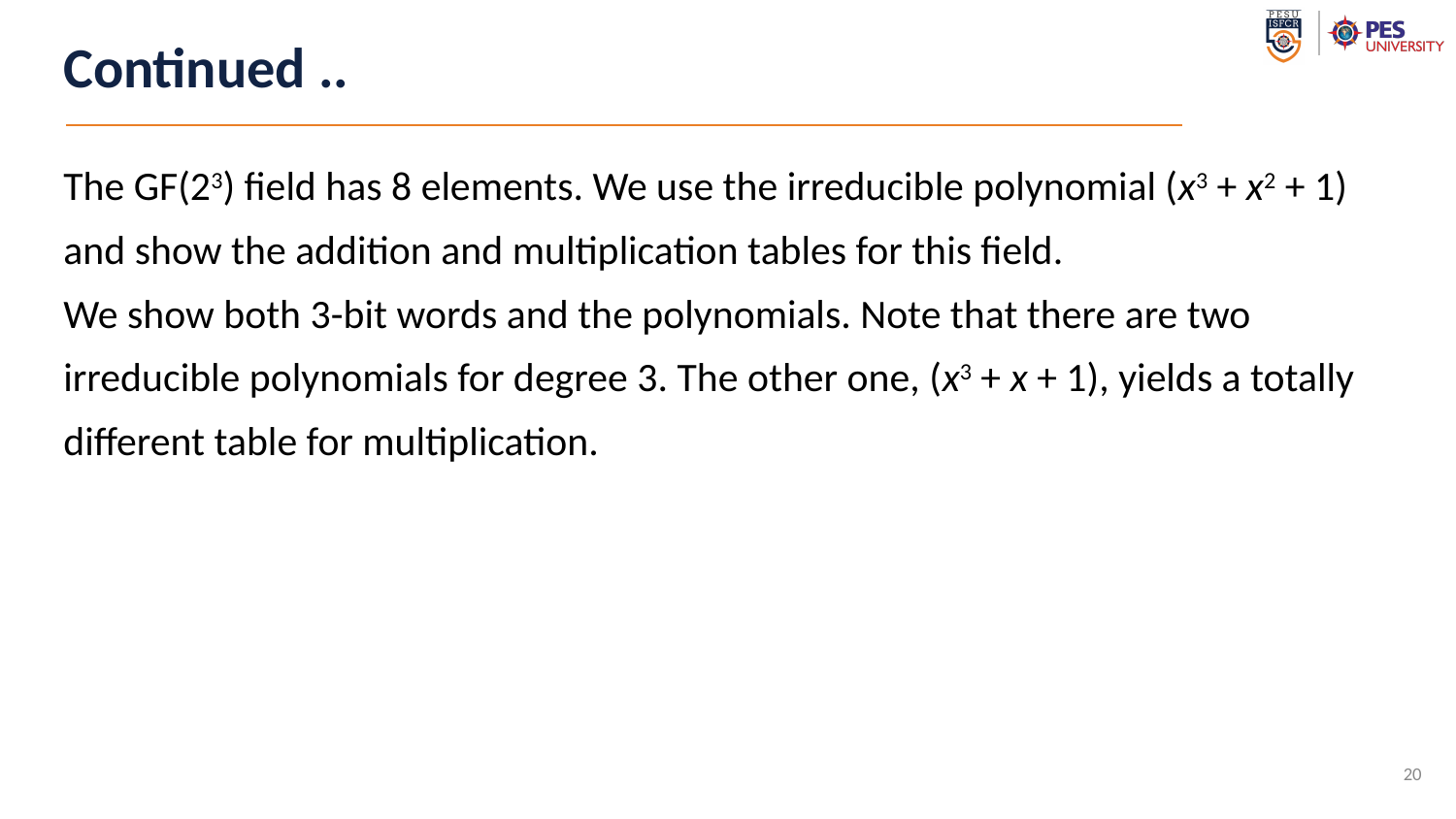

# Continued ..
The GF(23) field has 8 elements. We use the irreducible polynomial (x3 + x2 + 1)
and show the addition and multiplication tables for this field.
We show both 3-bit words and the polynomials. Note that there are two
irreducible polynomials for degree 3. The other one, (x3 + x + 1), yields a totally
different table for multiplication.

20